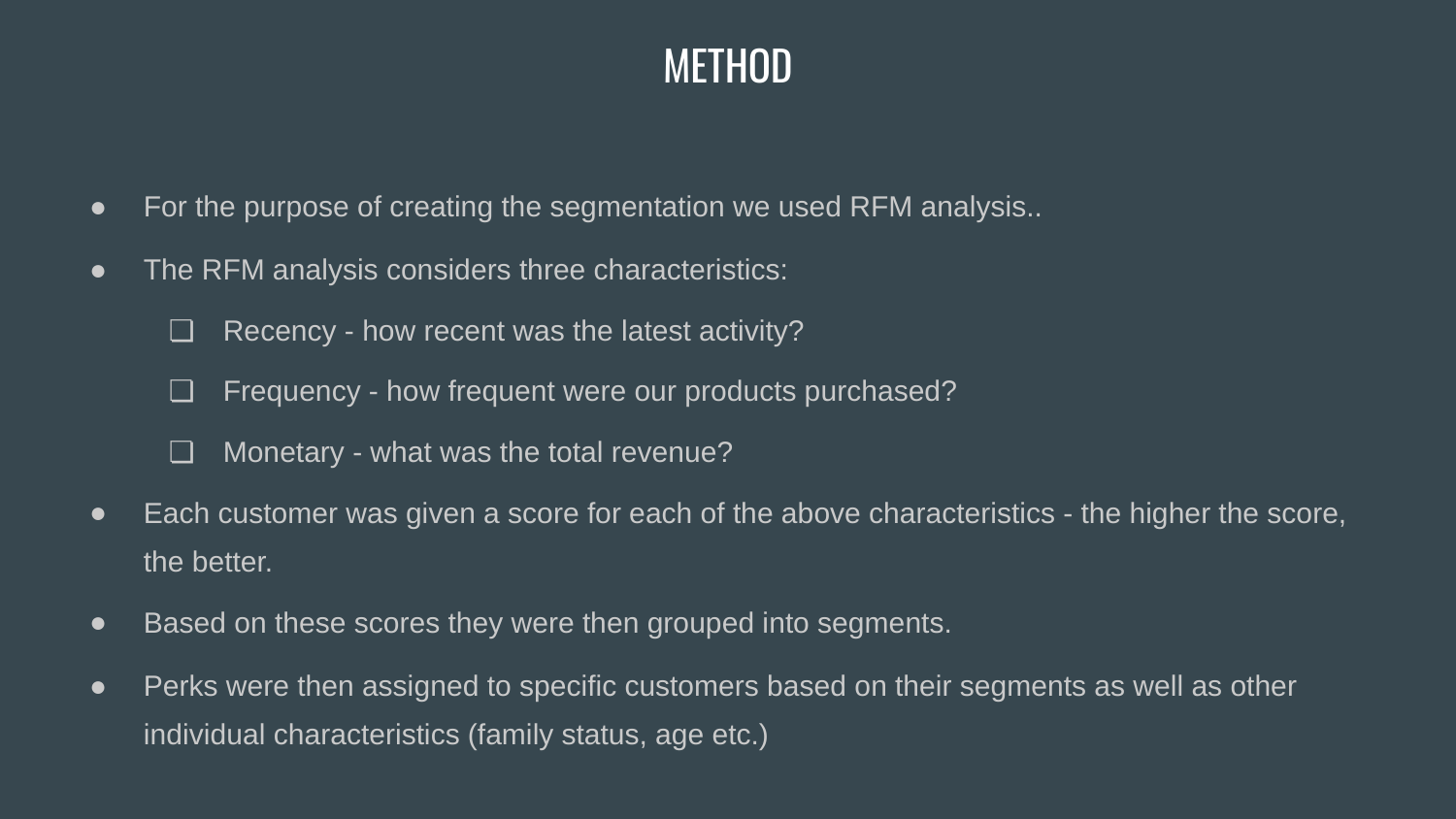

# METHOD

For the purpose of creating the segmentation we used RFM analysis..
The RFM analysis considers three characteristics:
Recency - how recent was the latest activity?
Frequency - how frequent were our products purchased?
Monetary - what was the total revenue?
Each customer was given a score for each of the above characteristics - the higher the score, the better.
Based on these scores they were then grouped into segments.
Perks were then assigned to specific customers based on their segments as well as other individual characteristics (family status, age etc.)